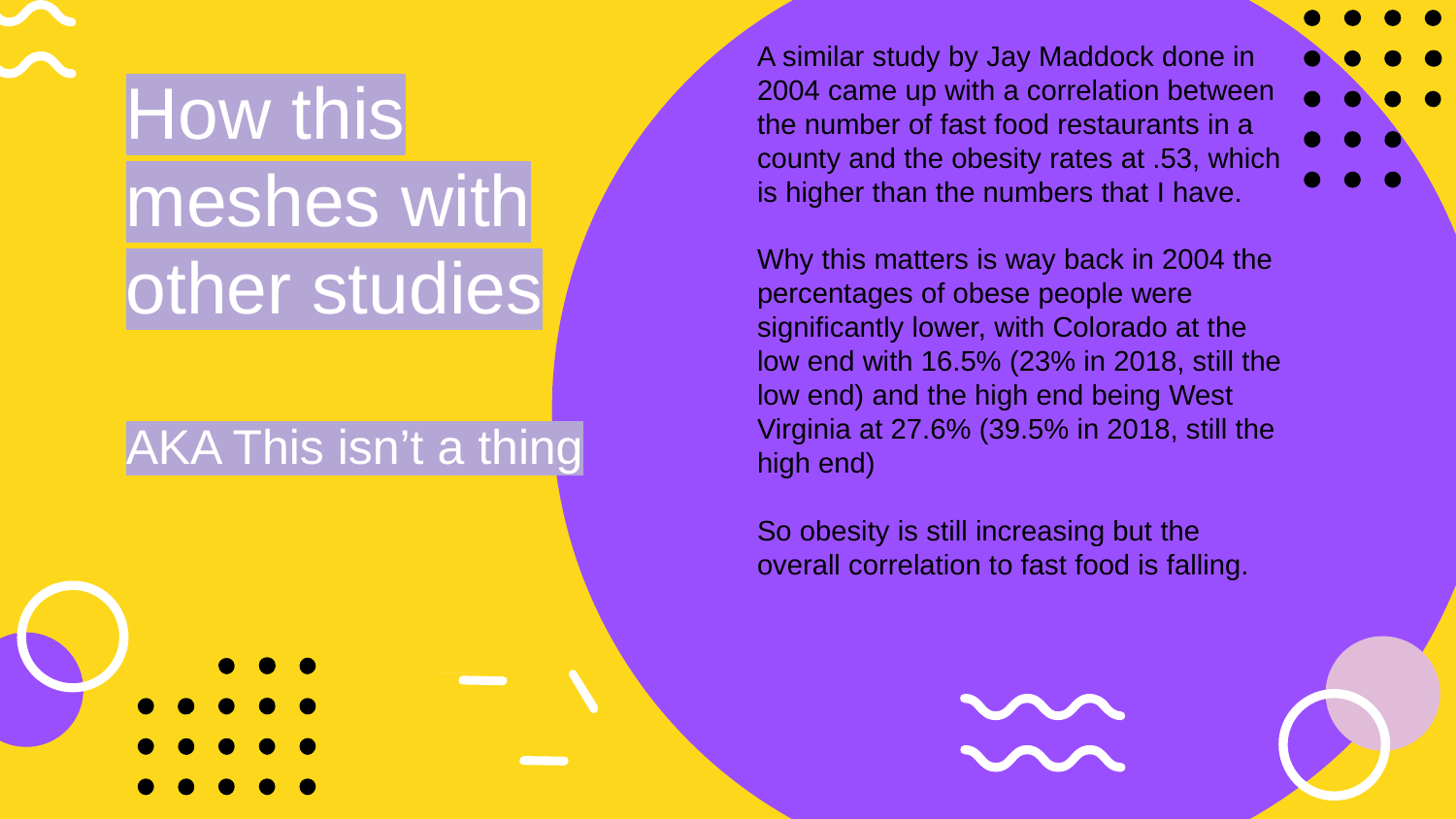

A similar study by Jay Maddock done in 2004 came up with a correlation between the number of fast food restaurants in a county and the obesity rates at .53, which is higher than the numbers that I have.

Why this matters is way back in 2004 the percentages of obese people were significantly lower, with Colorado at the low end with 16.5% (23% in 2018, still the low end) and the high end being West Virginia at 27.6% (39.5% in 2018, still the high end)

So obesity is still increasing but the overall correlation to fast food is falling.
# How this meshes with other studies

AKA This isn’t a thing